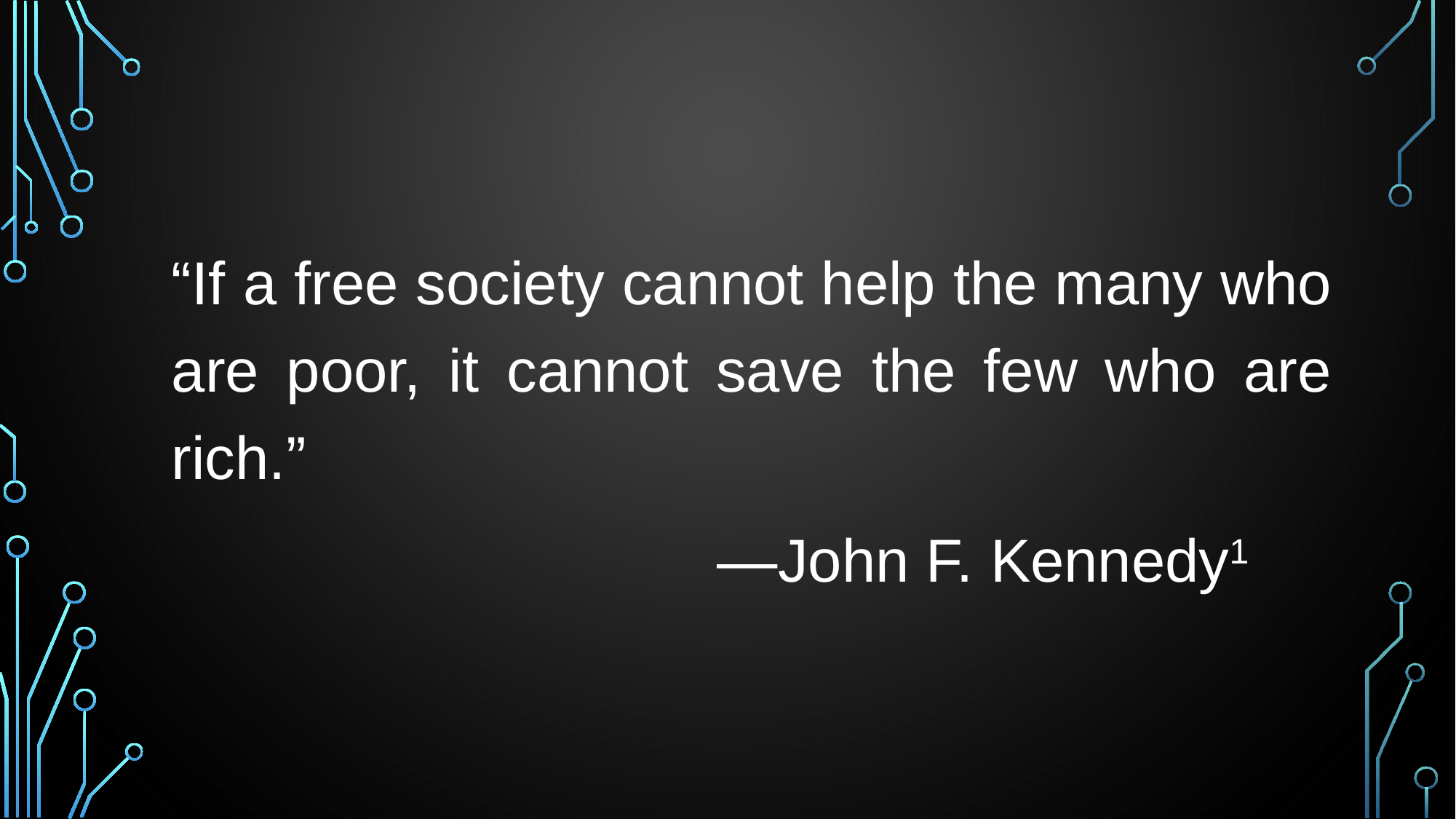

#

“If a free society cannot help the many who are poor, it cannot save the few who are rich.”
					—John F. Kennedy1